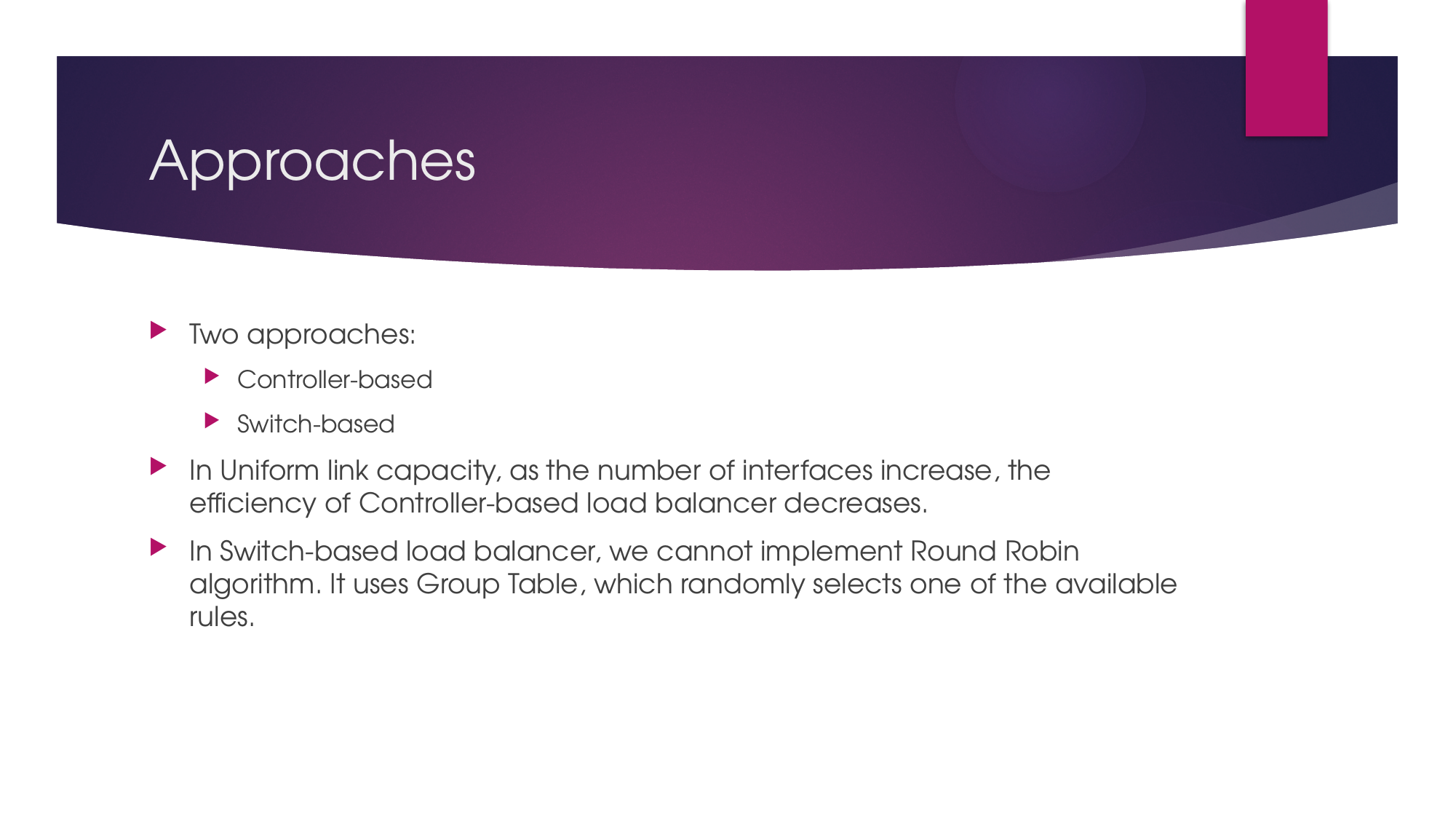

# Approaches
Two approaches:
Controller-based
Switch-based
In Uniform link capacity, as the number of interfaces increase, the efficiency of Controller-based load balancer decreases.
In Switch-based load balancer, we cannot implement Round Robin algorithm. It uses Group Table, which randomly selects one of the available rules.